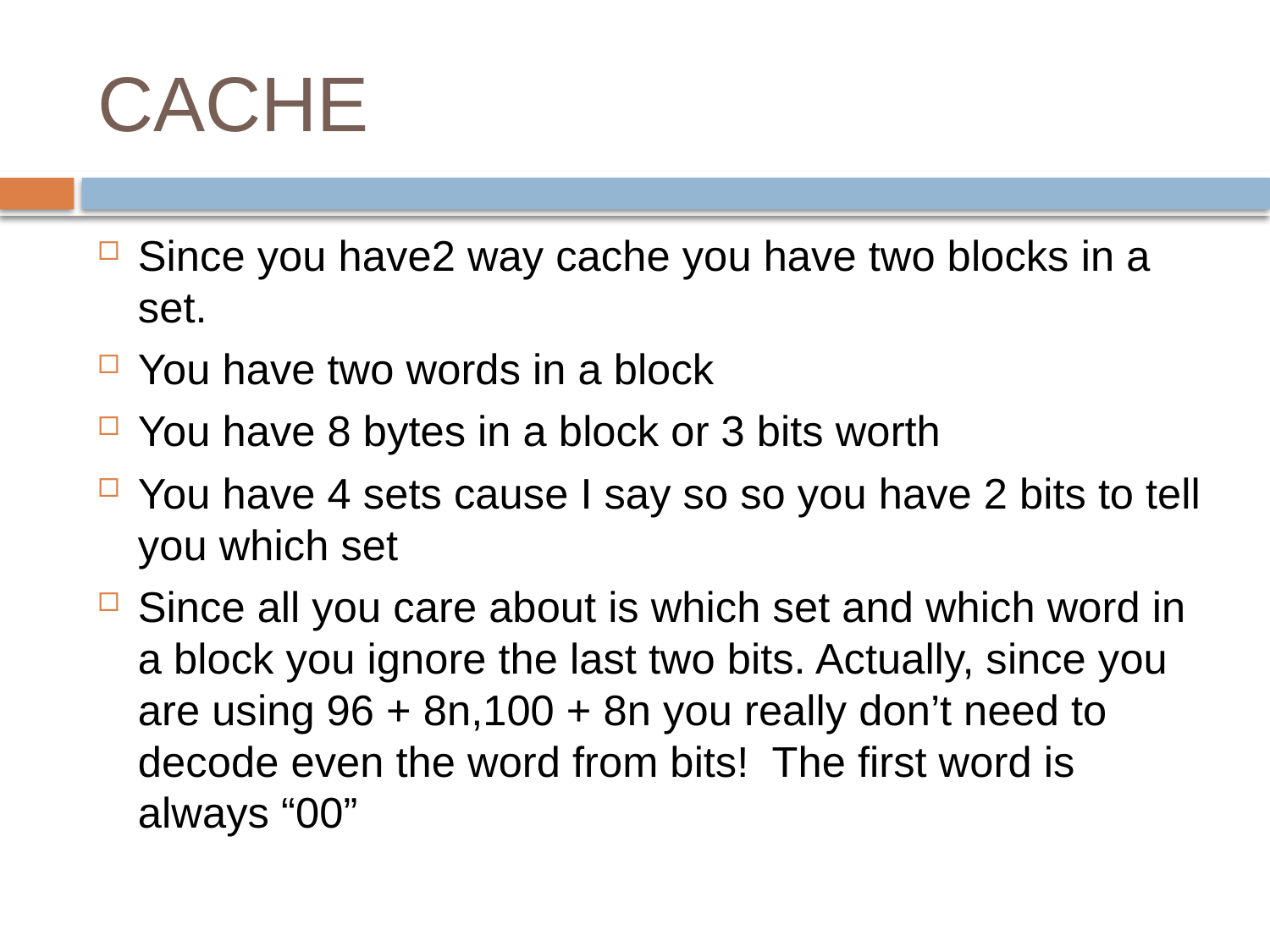

# CACHE
Since you have2 way cache you have two blocks in a set.
You have two words in a block
You have 8 bytes in a block or 3 bits worth
You have 4 sets cause I say so so you have 2 bits to tell you which set
Since all you care about is which set and which word in a block you ignore the last two bits. Actually, since you are using 96 + 8n,100 + 8n you really don’t need to decode even the word from bits!  The first word is always “00”